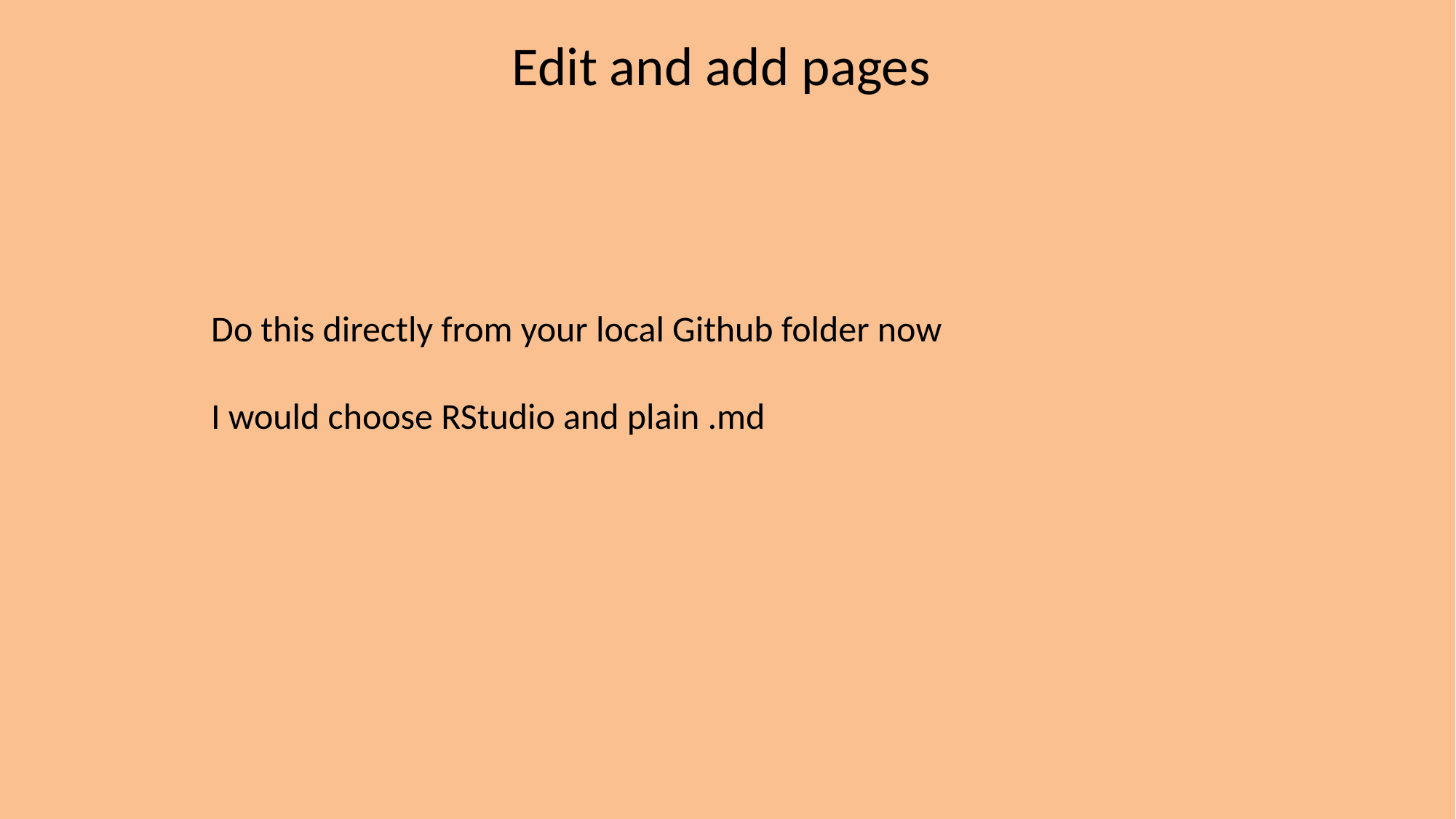

Edit and add pages
Do this directly from your local Github folder now

I would choose RStudio and plain .md